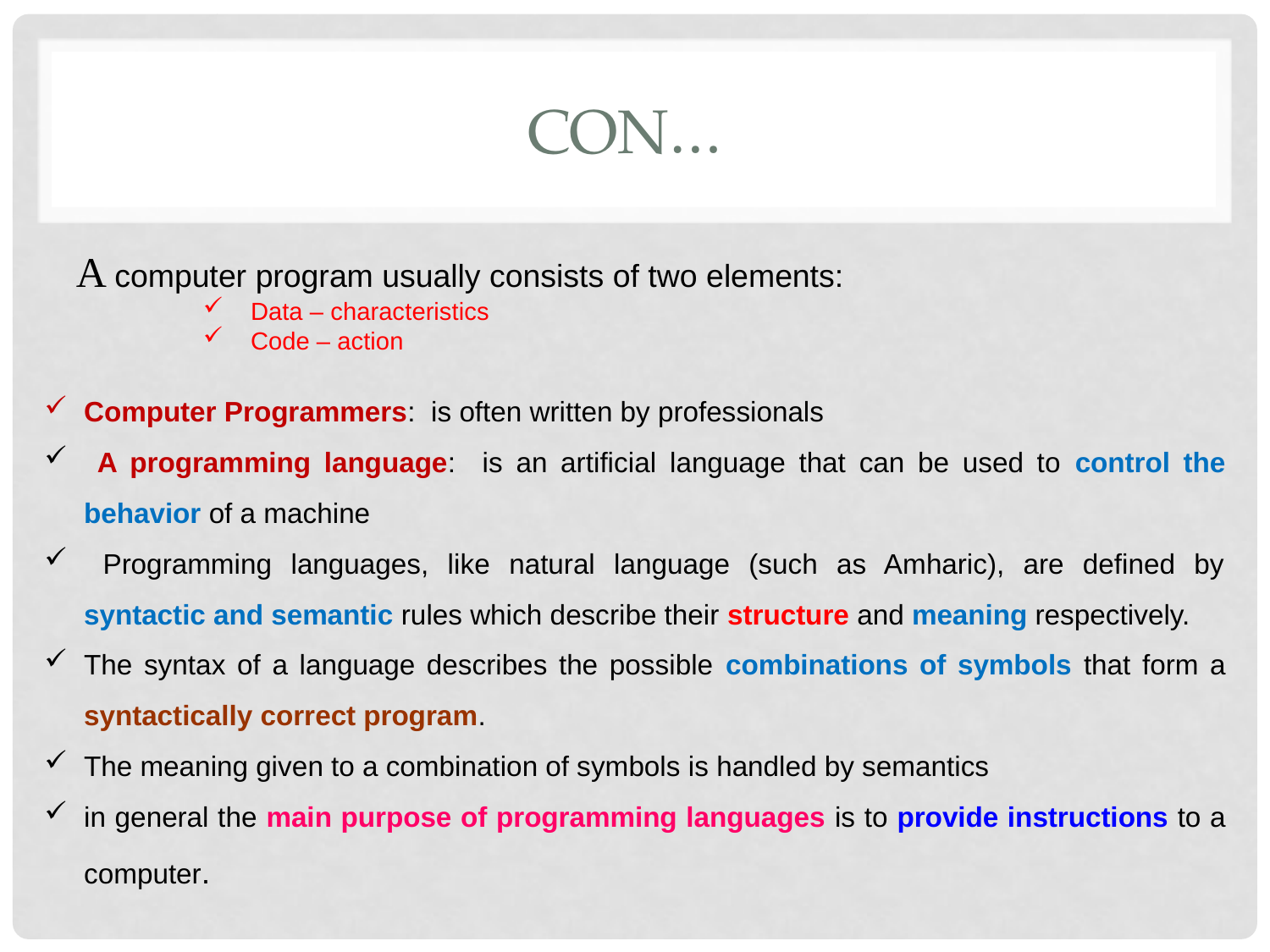

# Con…
A computer program usually consists of two elements:
Data – characteristics
Code – action
Computer Programmers:  is often written by professionals
 A programming language:  is an artificial language that can be used to control the behavior of a machine
 Programming languages, like natural language (such as Amharic), are defined by syntactic and semantic rules which describe their structure and meaning respectively.
The syntax of a language describes the possible combinations of symbols that form a syntactically correct program.
The meaning given to a combination of symbols is handled by semantics
in general the main purpose of programming languages is to provide instructions to a computer.